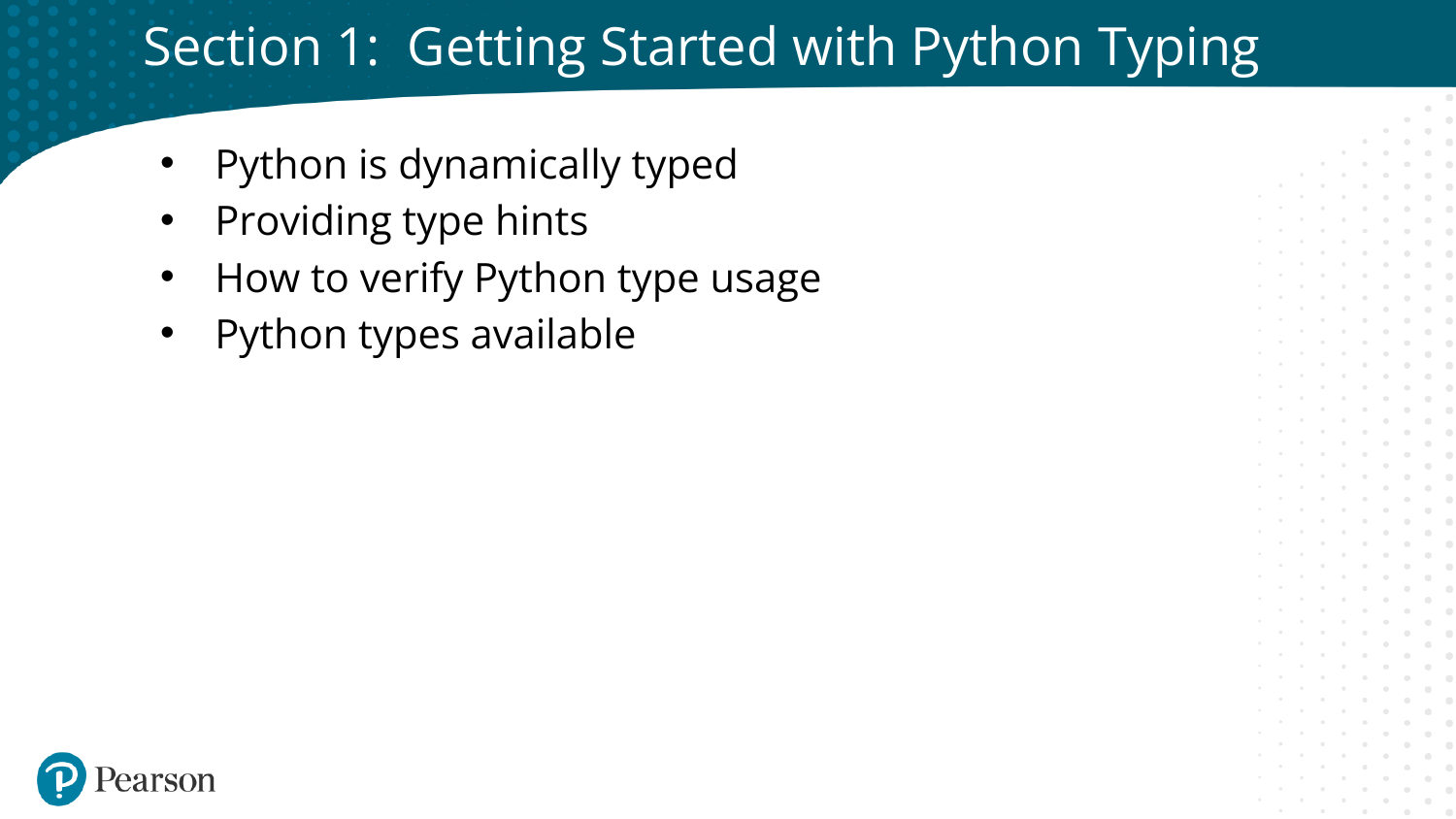

# Section 1:  Getting Started with Python Typing
Python is dynamically typed
Providing type hints
How to verify Python type usage
Python types available